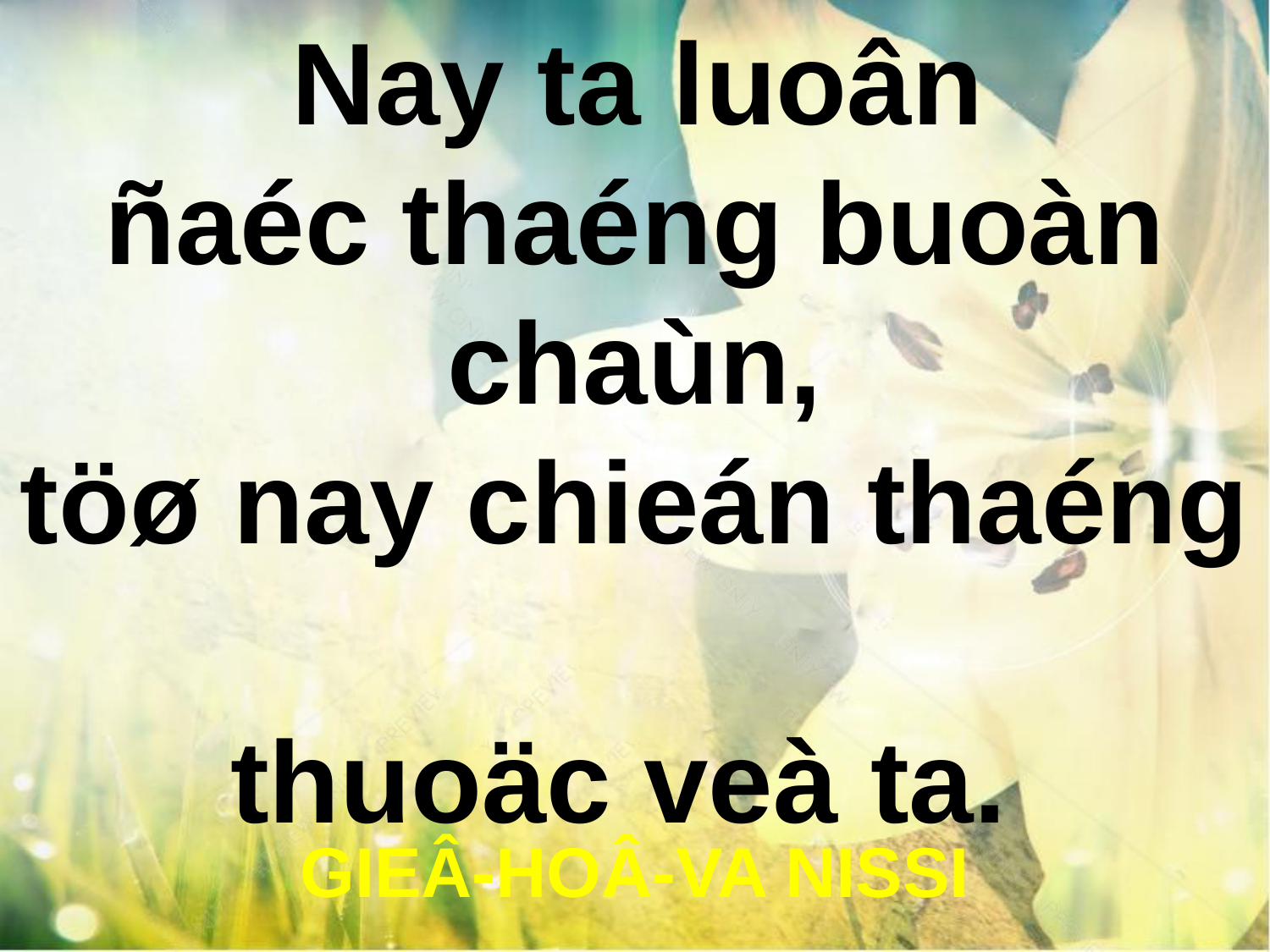

Nay ta luoân
ñaéc thaéng buoàn chaùn,
töø nay chieán thaéng
thuoäc veà ta.
GIEÂ-HOÂ-VA NISSI